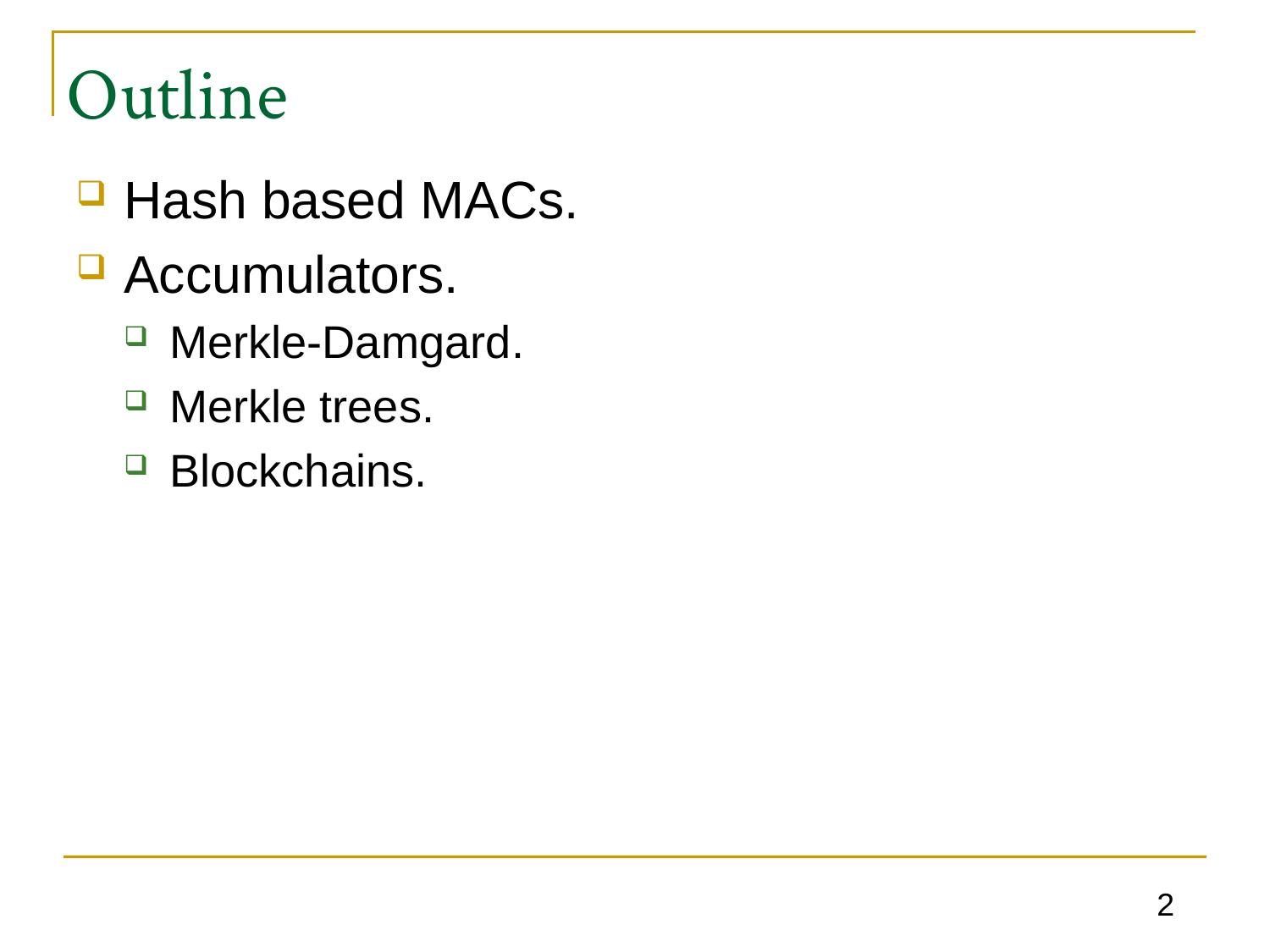

# Outline
Hash based MACs.
Accumulators.
Merkle-Damgard.
Merkle trees.
Blockchains.

2